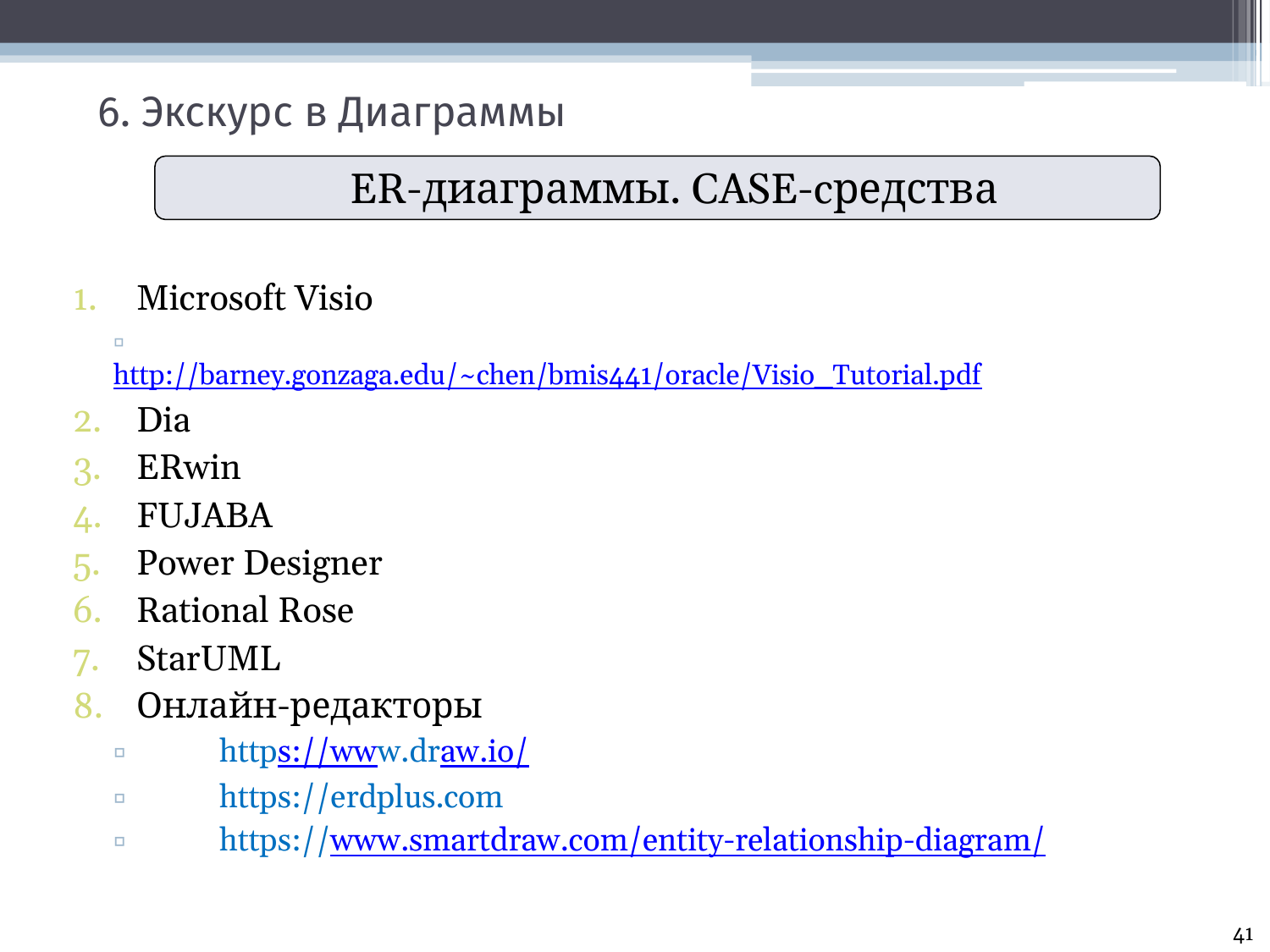

# 6. Экскурс в Диаграммы

ER-диаграммы. CASE-cредства

Microsoft Visio
▫	http://barney.gonzaga.edu/~chen/bmis441/oracle/Visio_Tutorial.pdf
Dia
ERwin
FUJABA
Power Designer
Rational Rose
StarUML
Онлайн-редакторы
▫	https://www.draw.io/
▫	https://erdplus.com
▫	https://www.smartdraw.com/entity-relationship-diagram/
41